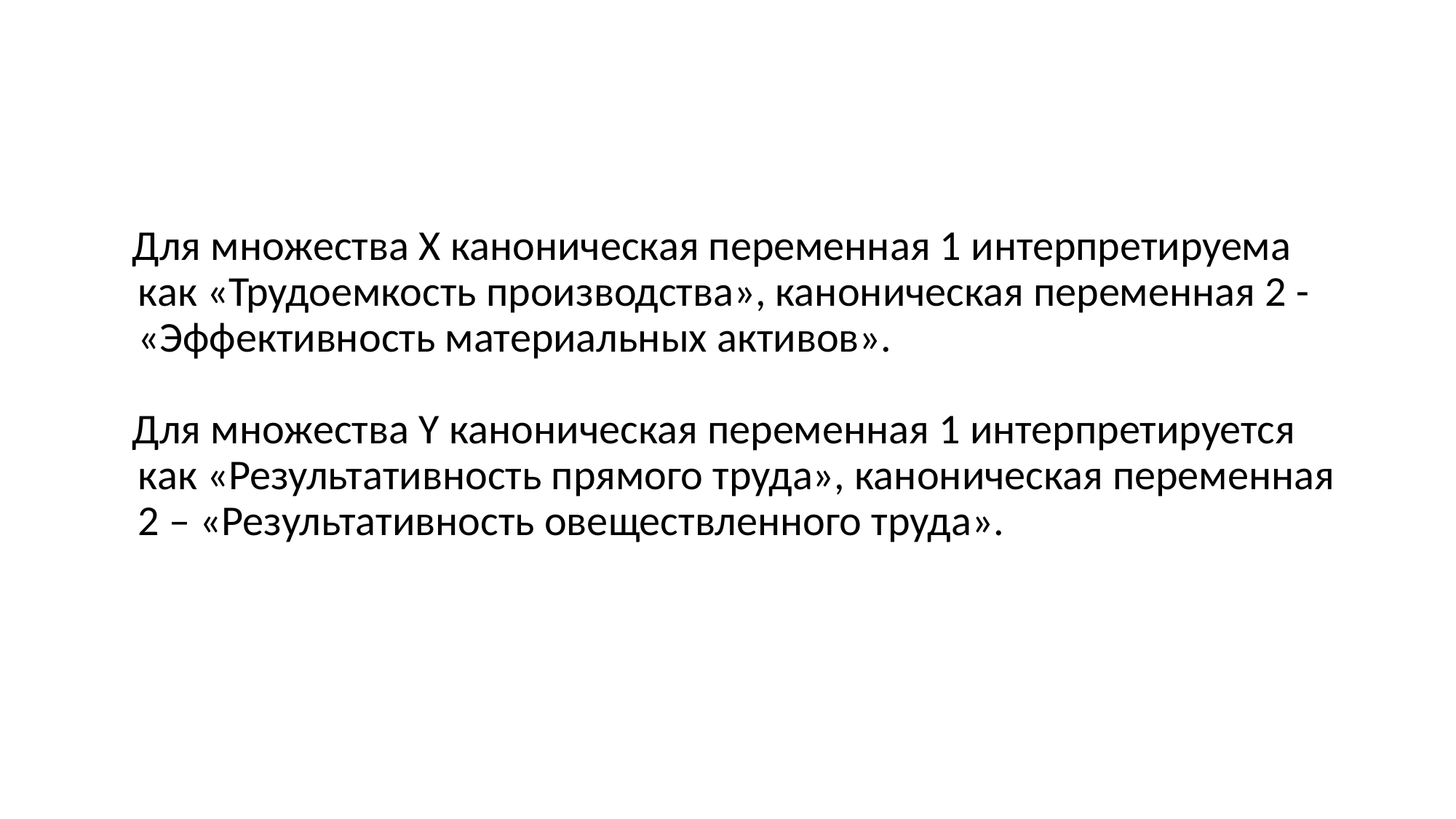

#
Для множества Х каноническая переменная 1 интерпретируема как «Трудоемкость производства», каноническая переменная 2 - «Эффективность материальных активов».

Для множества Y каноническая переменная 1 интерпретируется как «Результативность прямого труда», каноническая переменная 2 – «Результативность овеществленного труда».